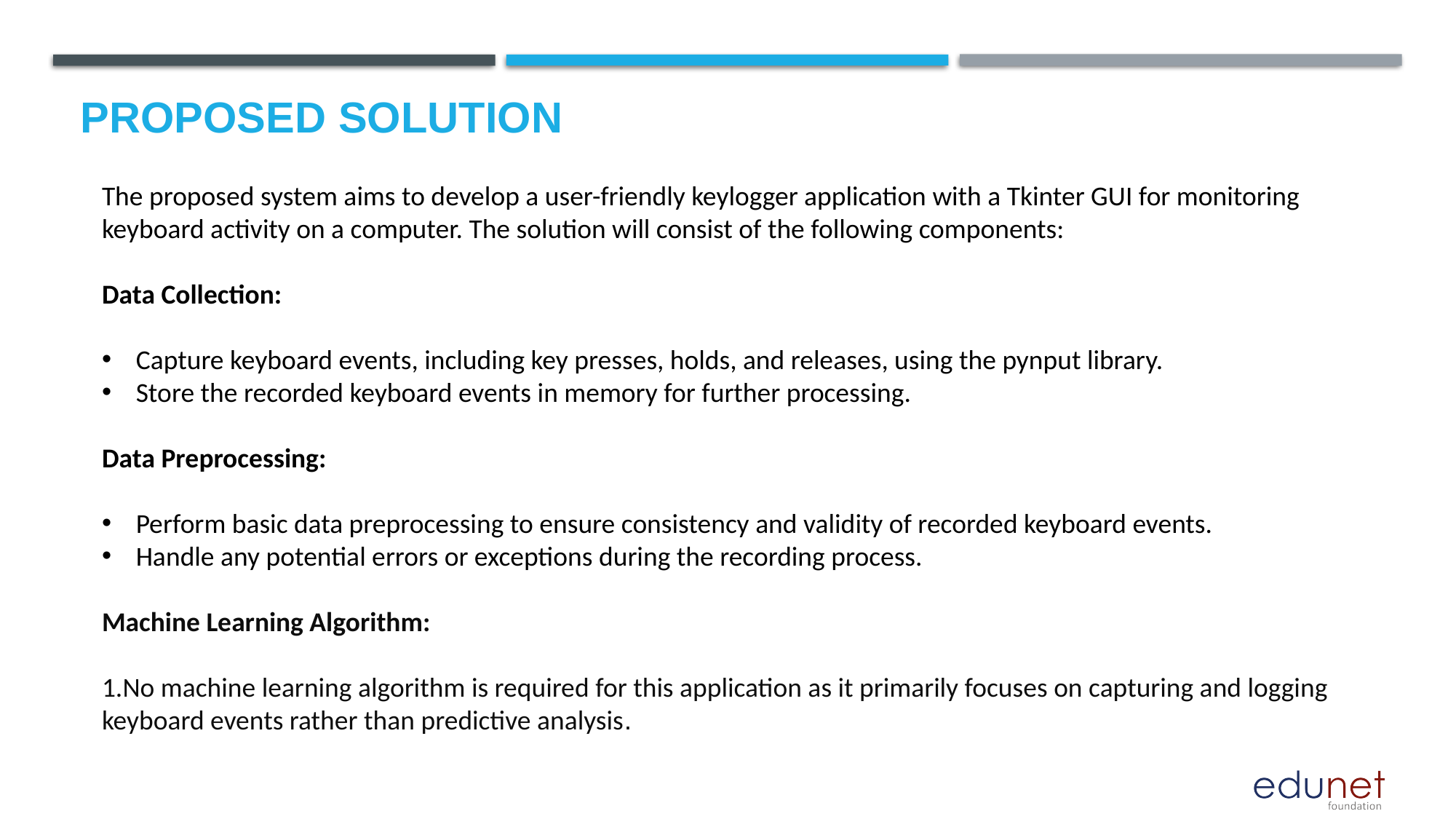

# Proposed Solution
The proposed system aims to develop a user-friendly keylogger application with a Tkinter GUI for monitoring keyboard activity on a computer. The solution will consist of the following components:

Data Collection:

Capture keyboard events, including key presses, holds, and releases, using the pynput library.
Store the recorded keyboard events in memory for further processing.

Data Preprocessing:

Perform basic data preprocessing to ensure consistency and validity of recorded keyboard events.
Handle any potential errors or exceptions during the recording process.

Machine Learning Algorithm:

No machine learning algorithm is required for this application as it primarily focuses on capturing and logging keyboard events rather than predictive analysis.